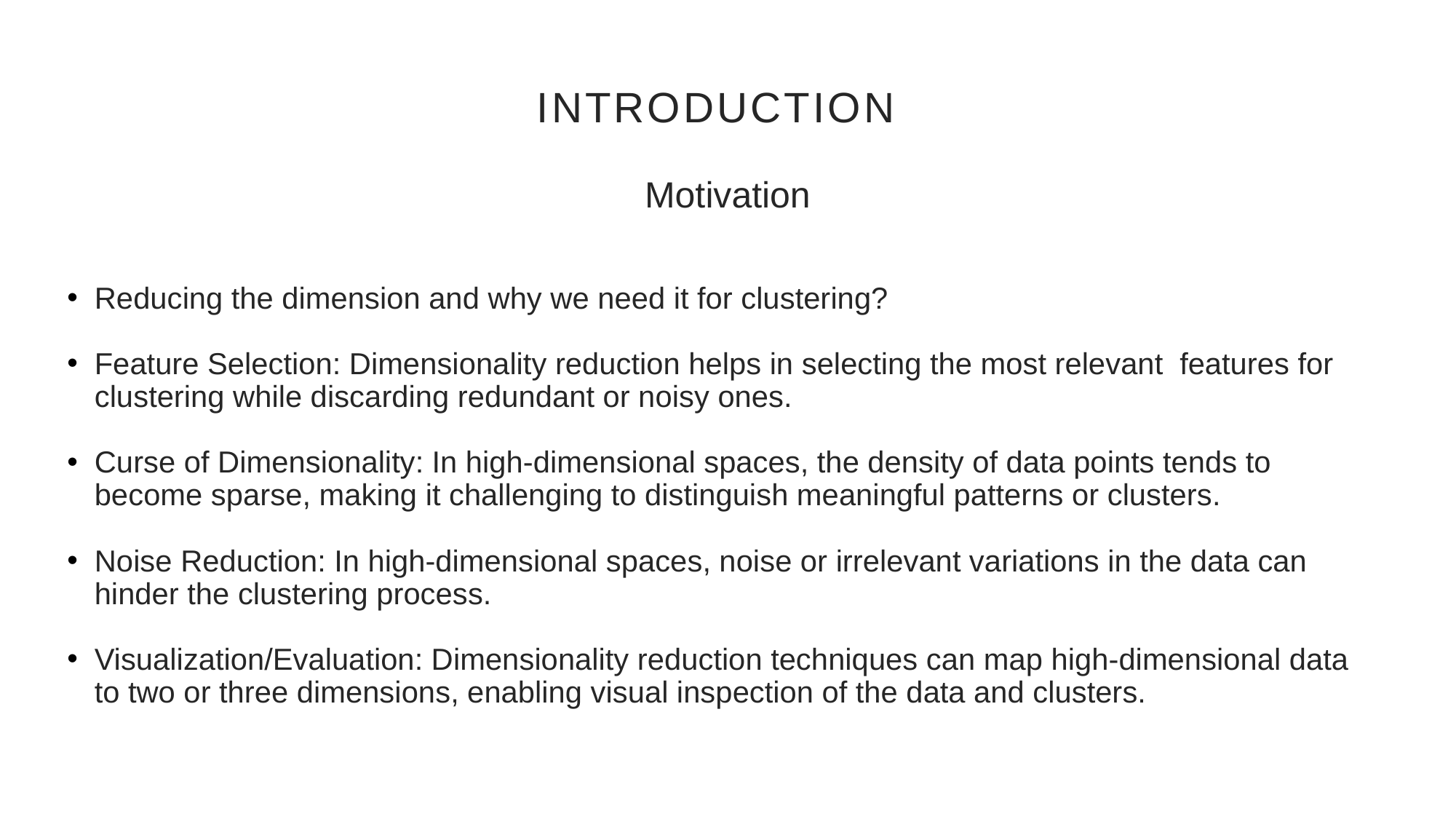

# Introduction
Motivation
Reducing the dimension and why we need it for clustering?

Feature Selection: Dimensionality reduction helps in selecting the most relevant  features for clustering while discarding redundant or noisy ones.

Curse of Dimensionality: In high-dimensional spaces, the density of data points tends to become sparse, making it challenging to distinguish meaningful patterns or clusters.

Noise Reduction: In high-dimensional spaces, noise or irrelevant variations in the data can hinder the clustering process.

Visualization/Evaluation: Dimensionality reduction techniques can map high-dimensional data to two or three dimensions, enabling visual inspection of the data and clusters.